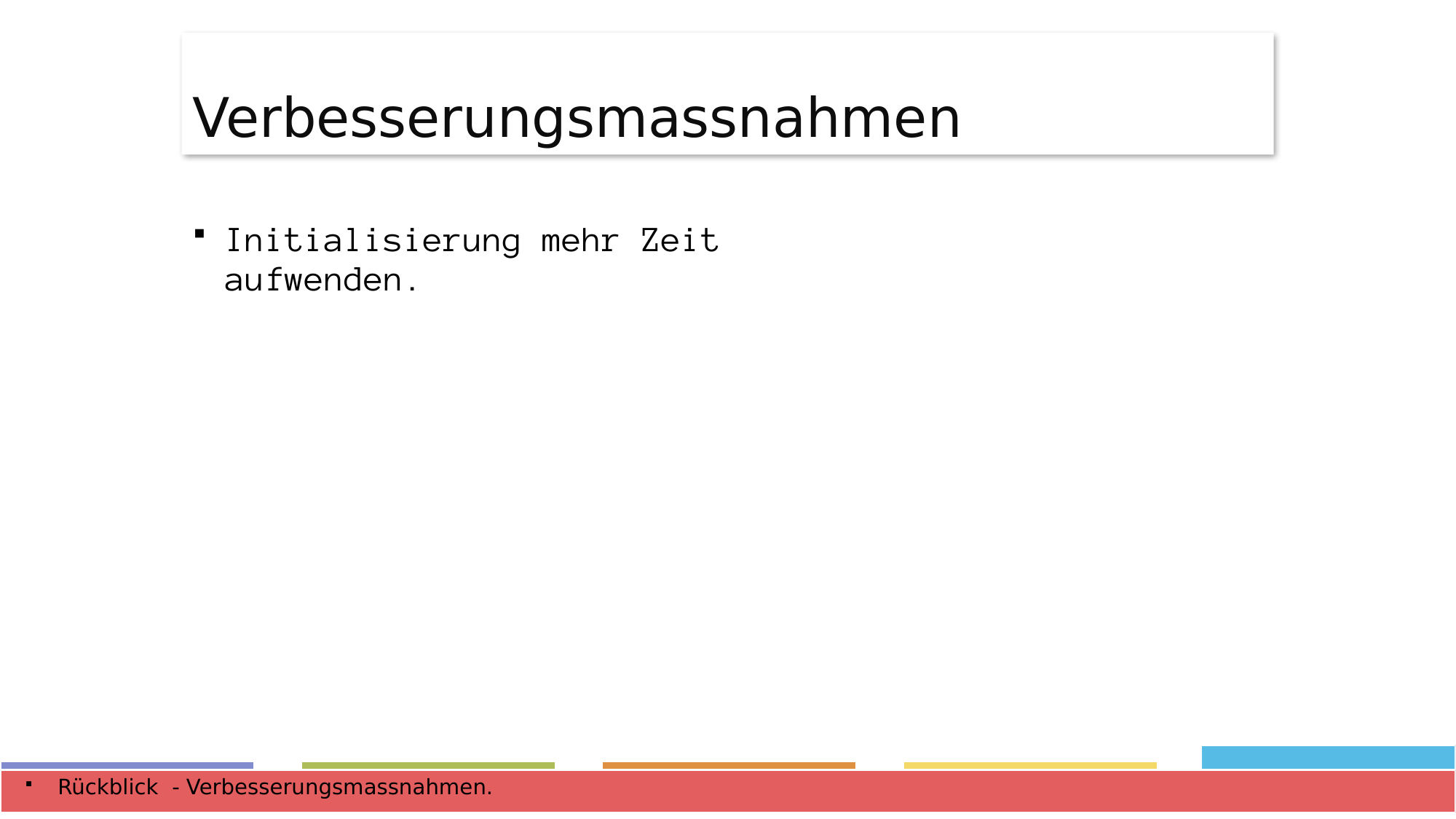

# Verbesserungsmassnahmen
Initialisierung mehr Zeit aufwenden.
Was lief schlecht?
Zeit verloren mit DB Modell
Rückblick  - Verbesserungsmassnahmen.